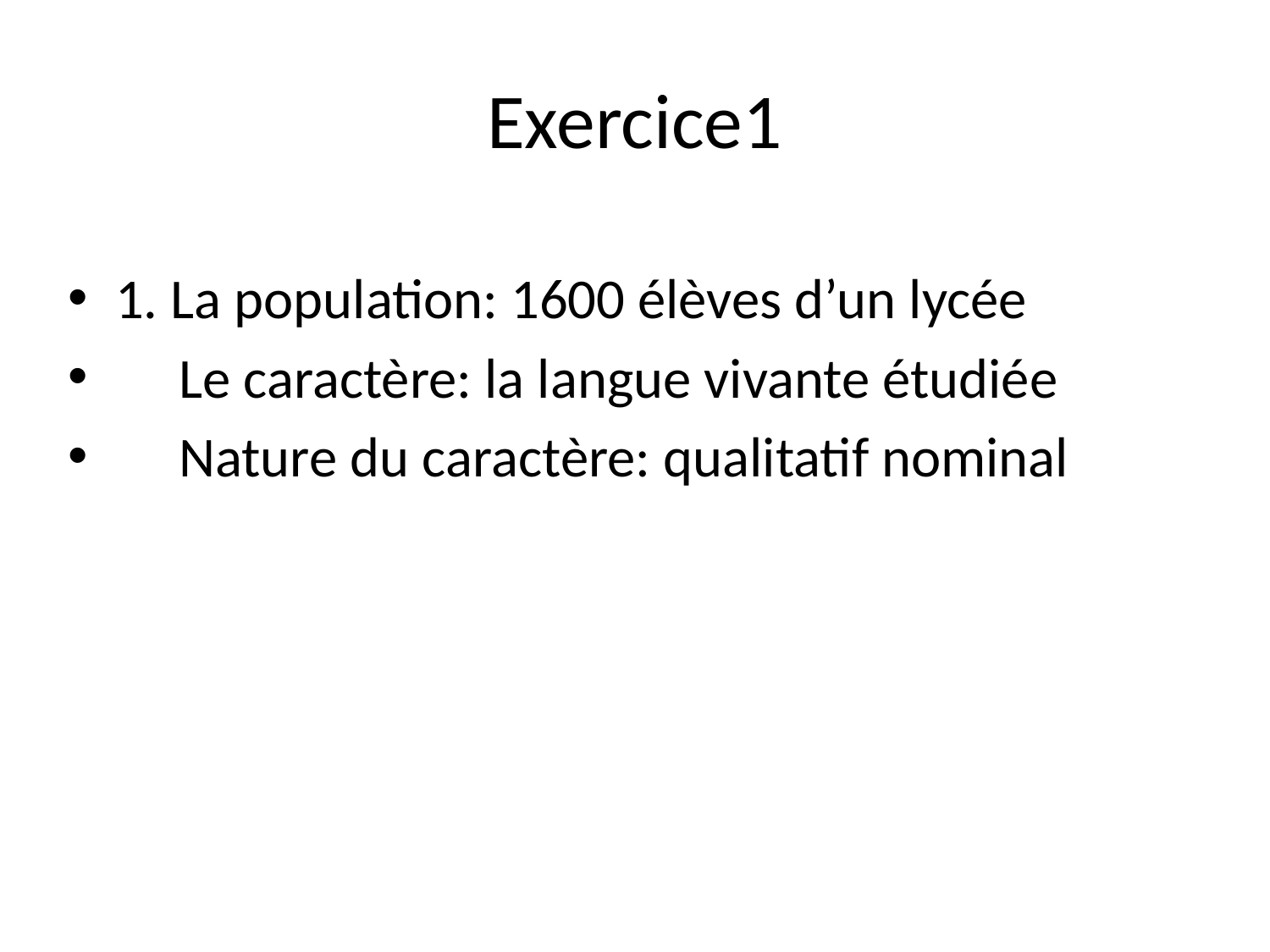

# Exercice1
1. La population: 1600 élèves d’un lycée
     Le caractère: la langue vivante étudiée
     Nature du caractère: qualitatif nominal